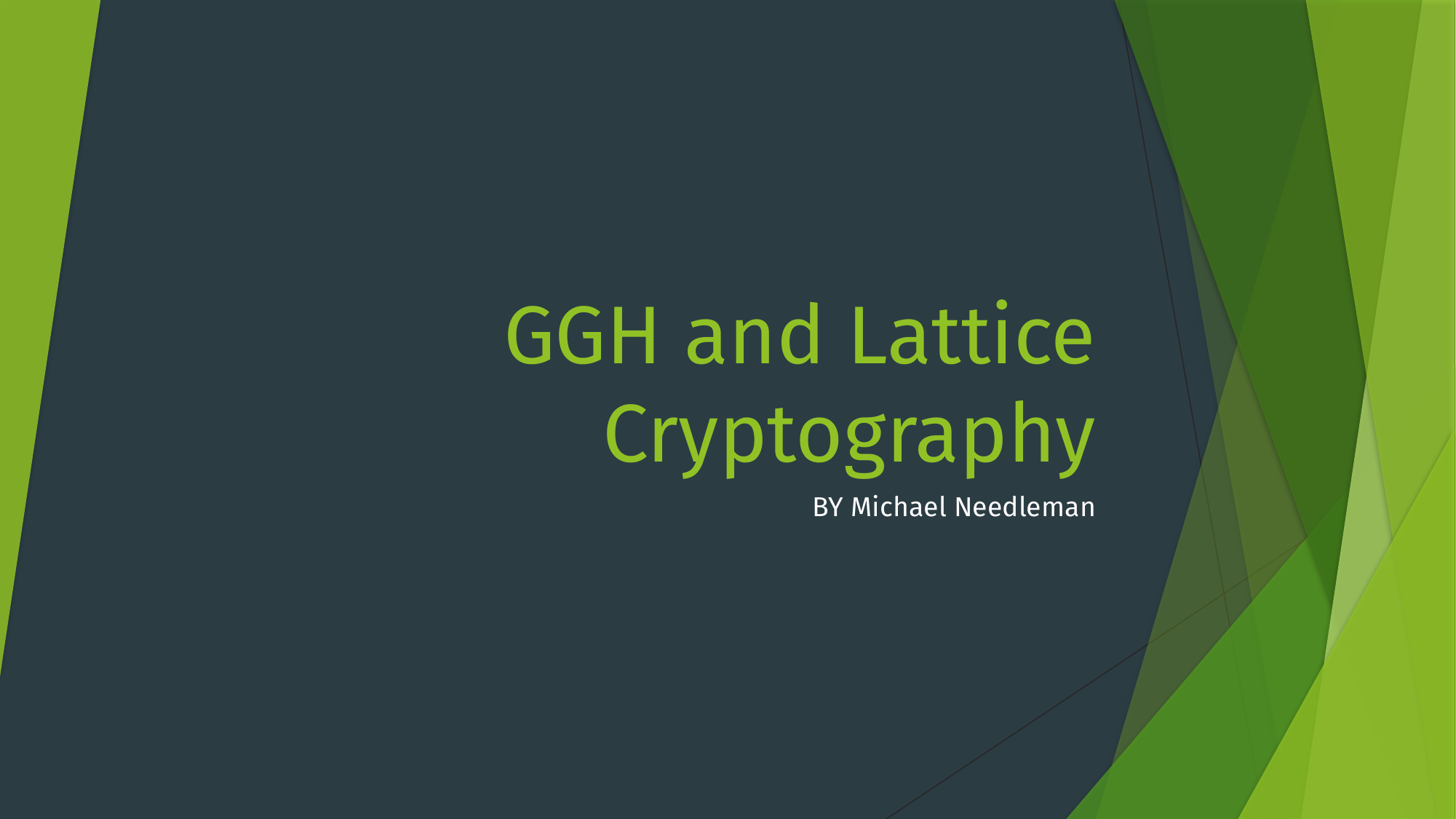

# GGH and Lattice Cryptography
BY Michael Needleman